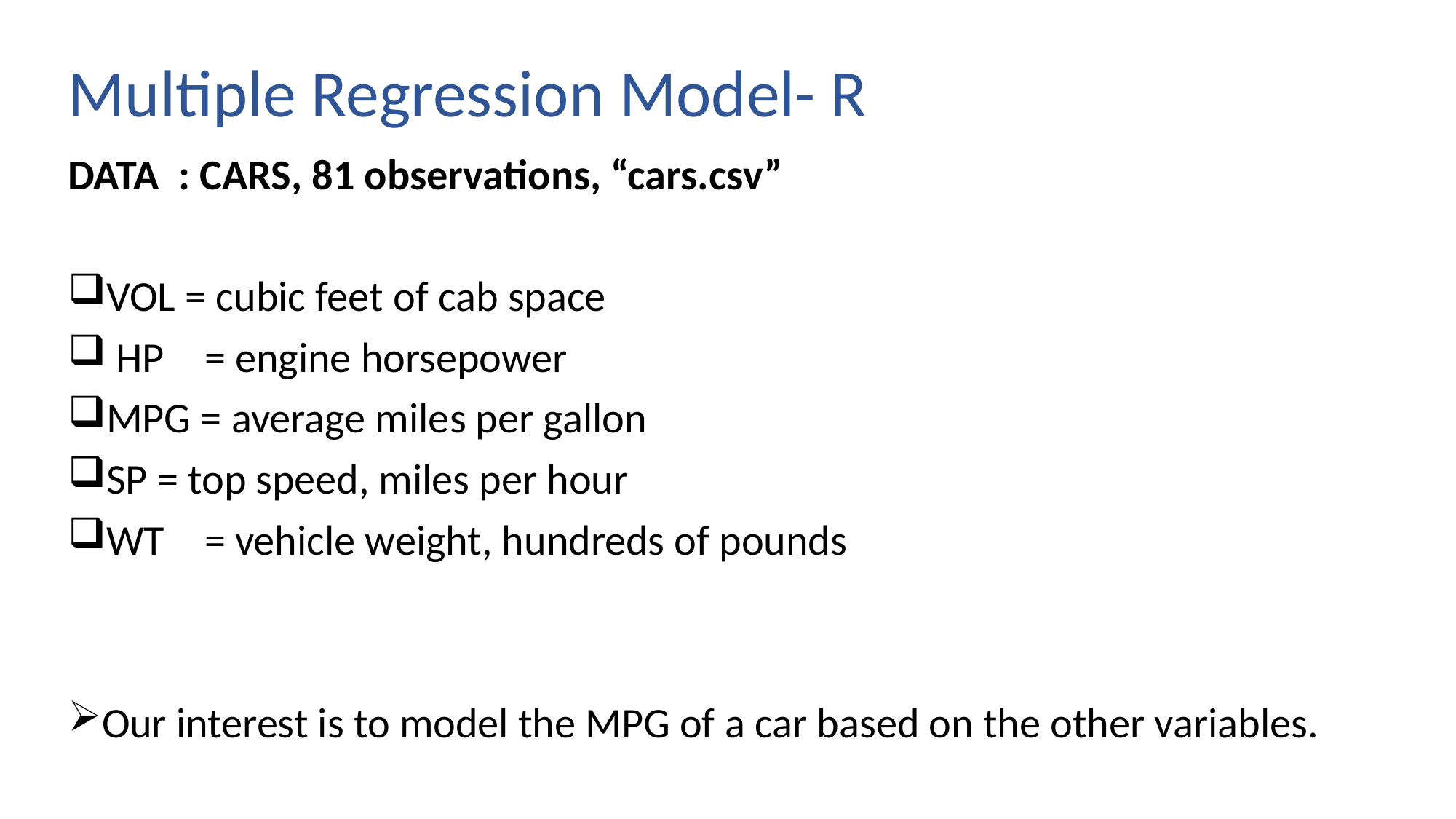

# Multiple Regression Model- R
DATA  : CARS, 81 observations, “cars.csv”

VOL = cubic feet of cab space
 HP 	= engine horsepower
MPG = average miles per gallon
SP = top speed, miles per hour
WT 	= vehicle weight, hundreds of pounds

Our interest is to model the MPG of a car based on the other variables.